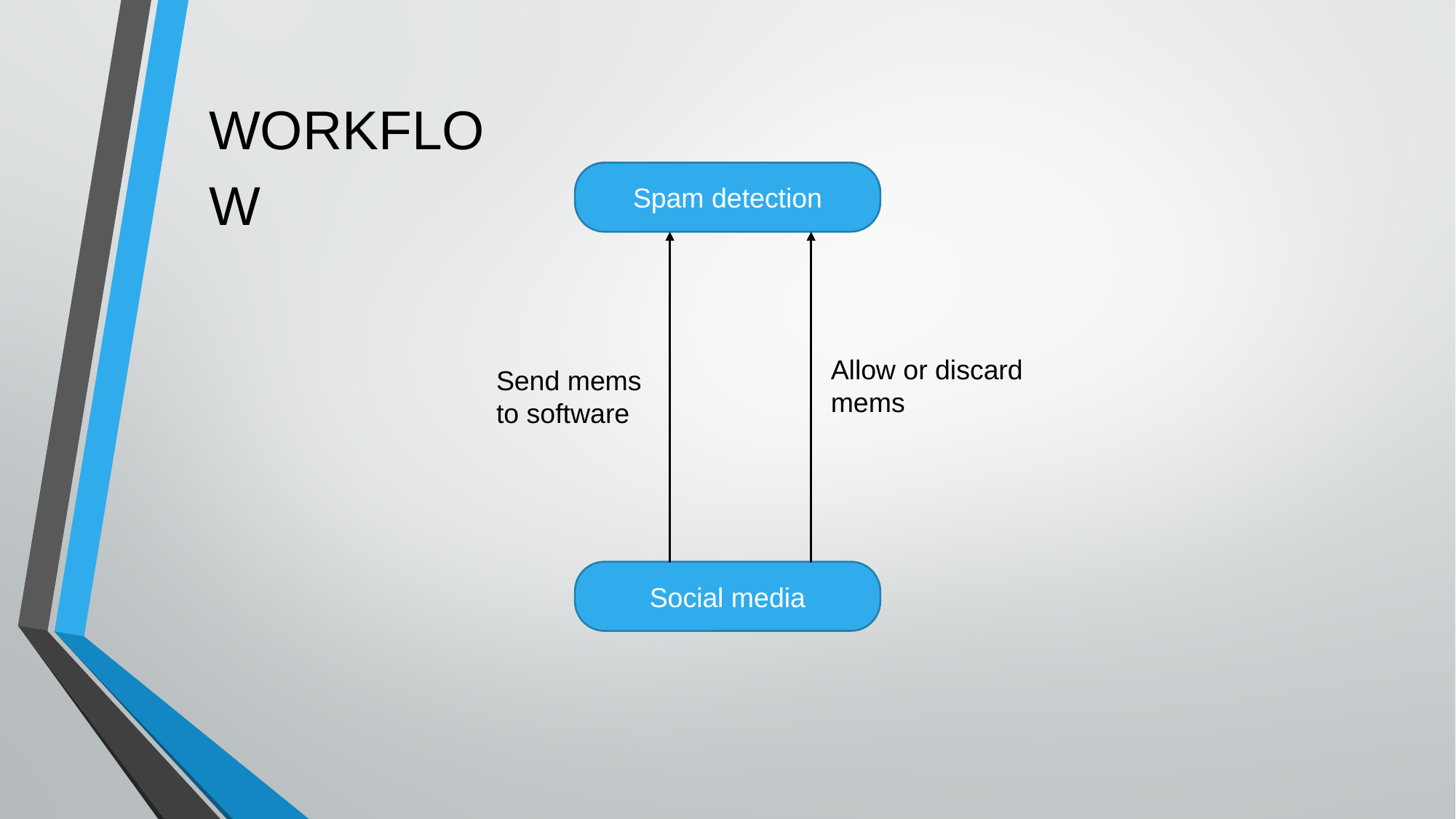

WORKFLOW
Spam detection
Allow or discard mems
Send mems to software
Social media